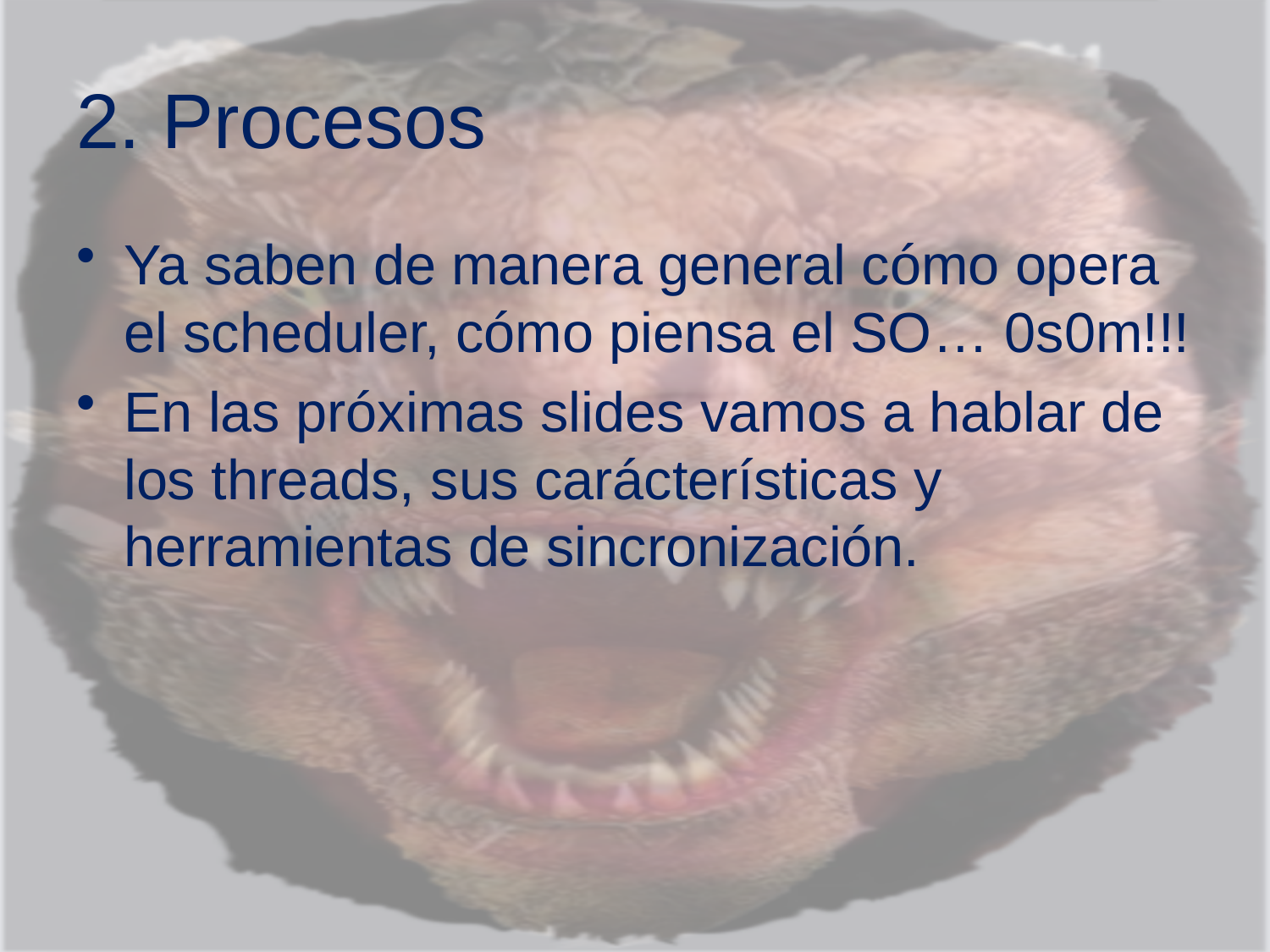

# 2. Procesos
Ya saben de manera general cómo opera el scheduler, cómo piensa el SO… 0s0m!!!
En las próximas slides vamos a hablar de los threads, sus carácterísticas y herramientas de sincronización.